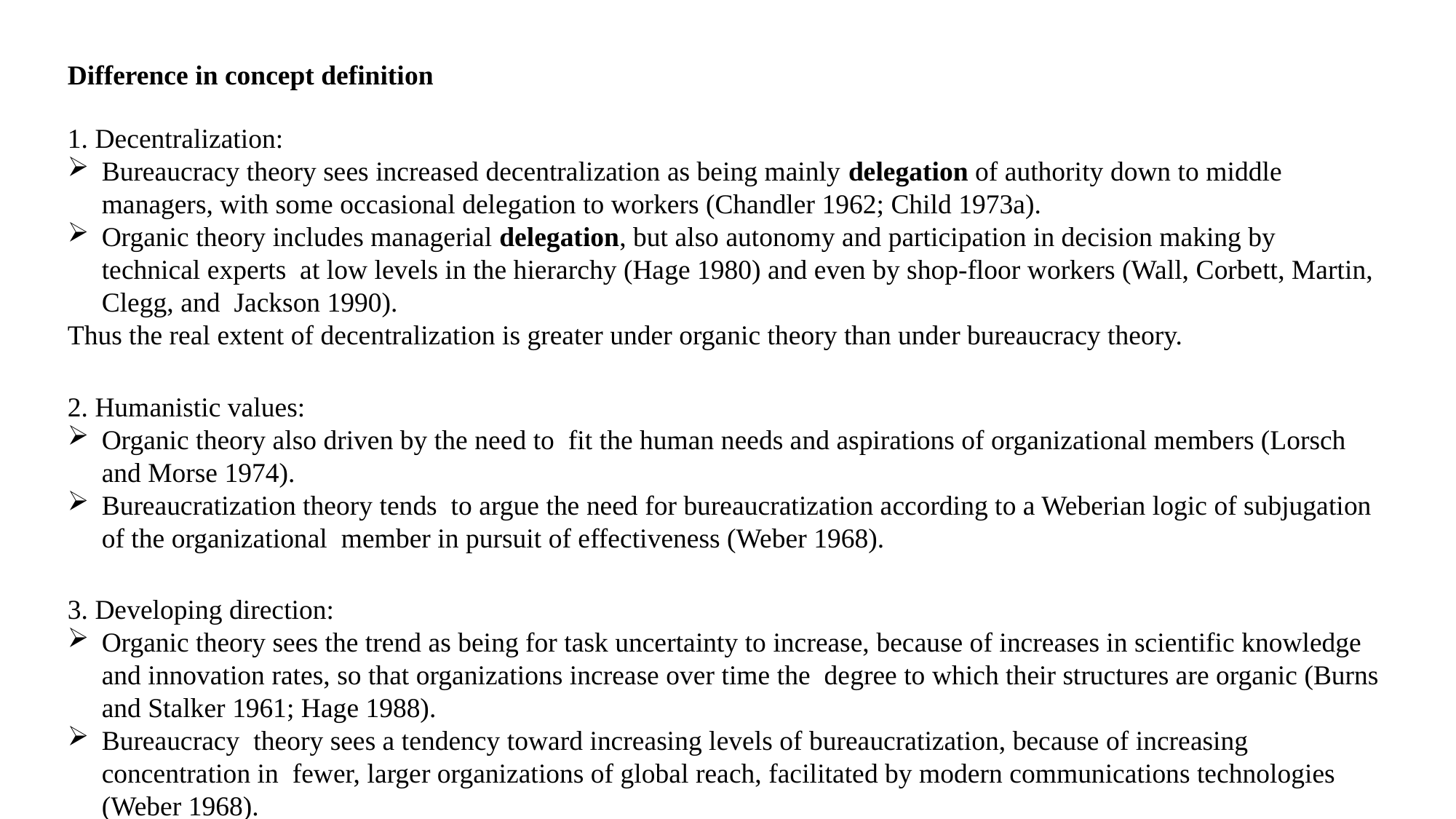

Difference in concept definition
1. Decentralization:
Bureaucracy theory sees increased decentralization as being mainly delegation of authority down to middle  managers, with some occasional delegation to workers (Chandler 1962; Child 1973a).
Organic theory includes managerial delegation, but also autonomy and participation in decision making by technical experts  at low levels in the hierarchy (Hage 1980) and even by shop-floor workers (Wall, Corbett, Martin, Clegg, and  Jackson 1990).
Thus the real extent of decentralization is greater under organic theory than under bureaucracy theory.
2. Humanistic values:
Organic theory also driven by the need to  fit the human needs and aspirations of organizational members (Lorsch and Morse 1974).
Bureaucratization theory tends  to argue the need for bureaucratization according to a Weberian logic of subjugation of the organizational  member in pursuit of effectiveness (Weber 1968).
3. Developing direction:
Organic theory sees the trend as being for task uncertainty to increase, because of increases in scientific knowledge and innovation rates, so that organizations increase over time the  degree to which their structures are organic (Burns and Stalker 1961; Hage 1988).
Bureaucracy  theory sees a tendency toward increasing levels of bureaucratization, because of increasing concentration in  fewer, larger organizations of global reach, facilitated by modern communications technologies (Weber 1968).